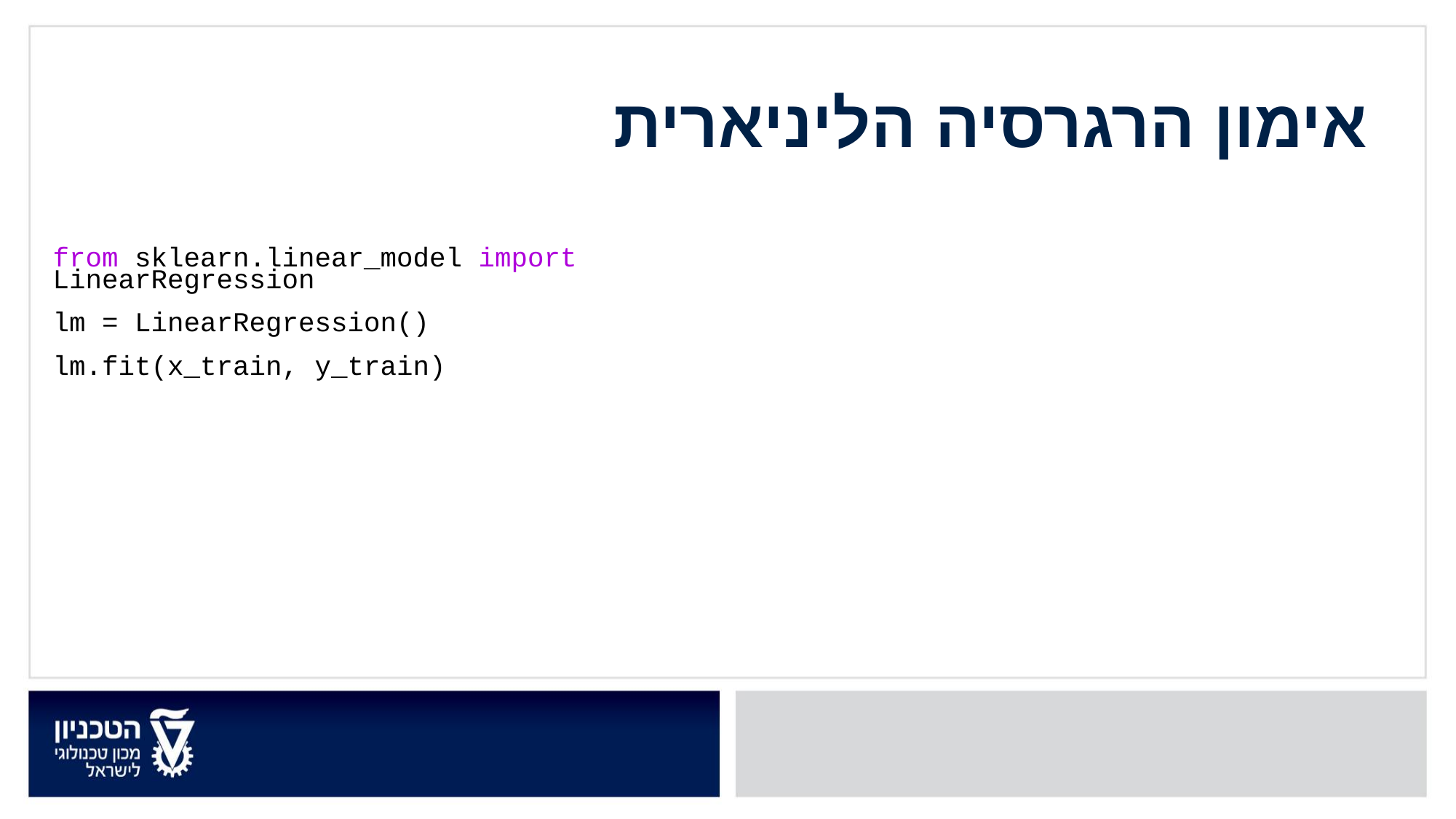

אימון הרגרסיה הליניארית

from sklearn.linear_model import LinearRegression

lm = LinearRegression()

lm.fit(x_train, y_train)